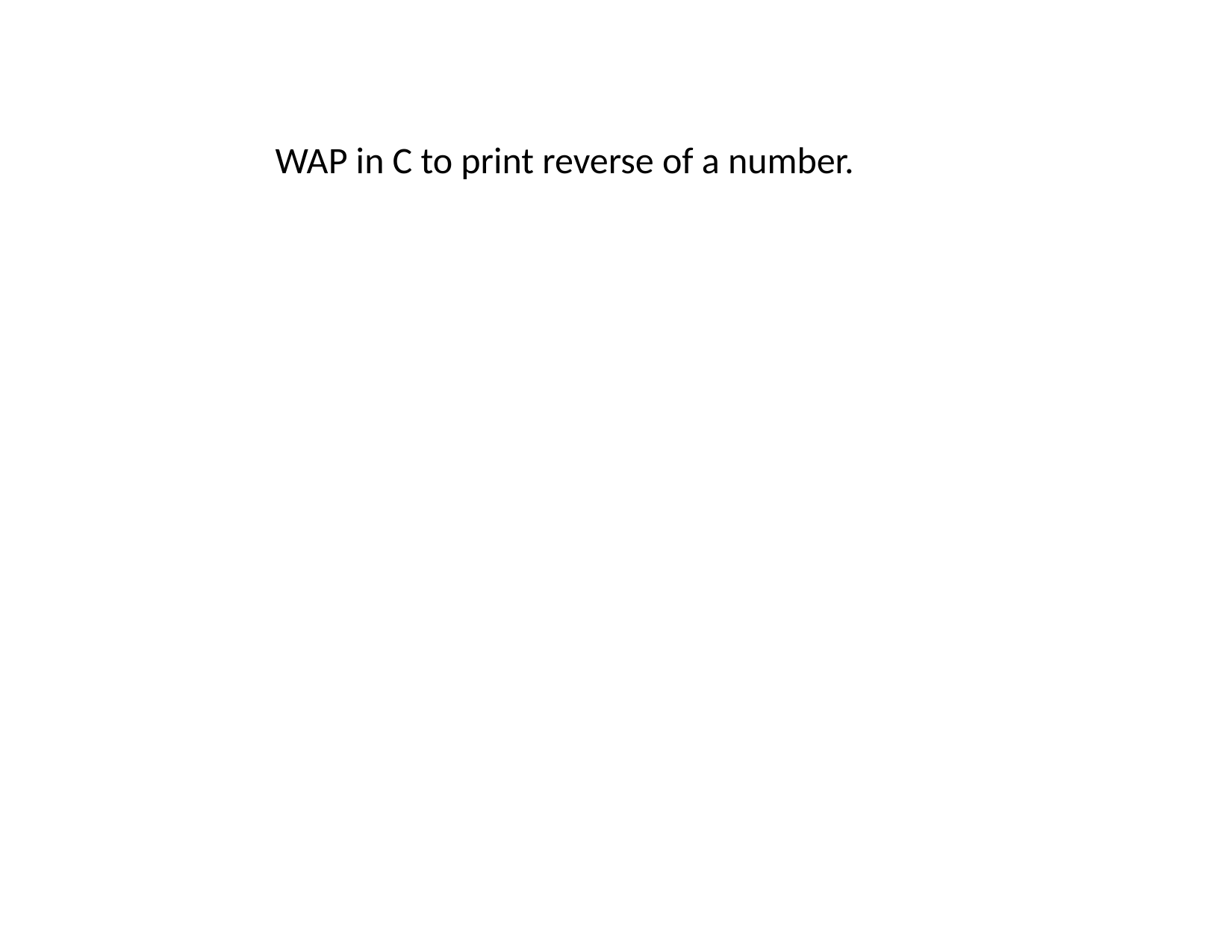

WAP in C to print reverse of a number.